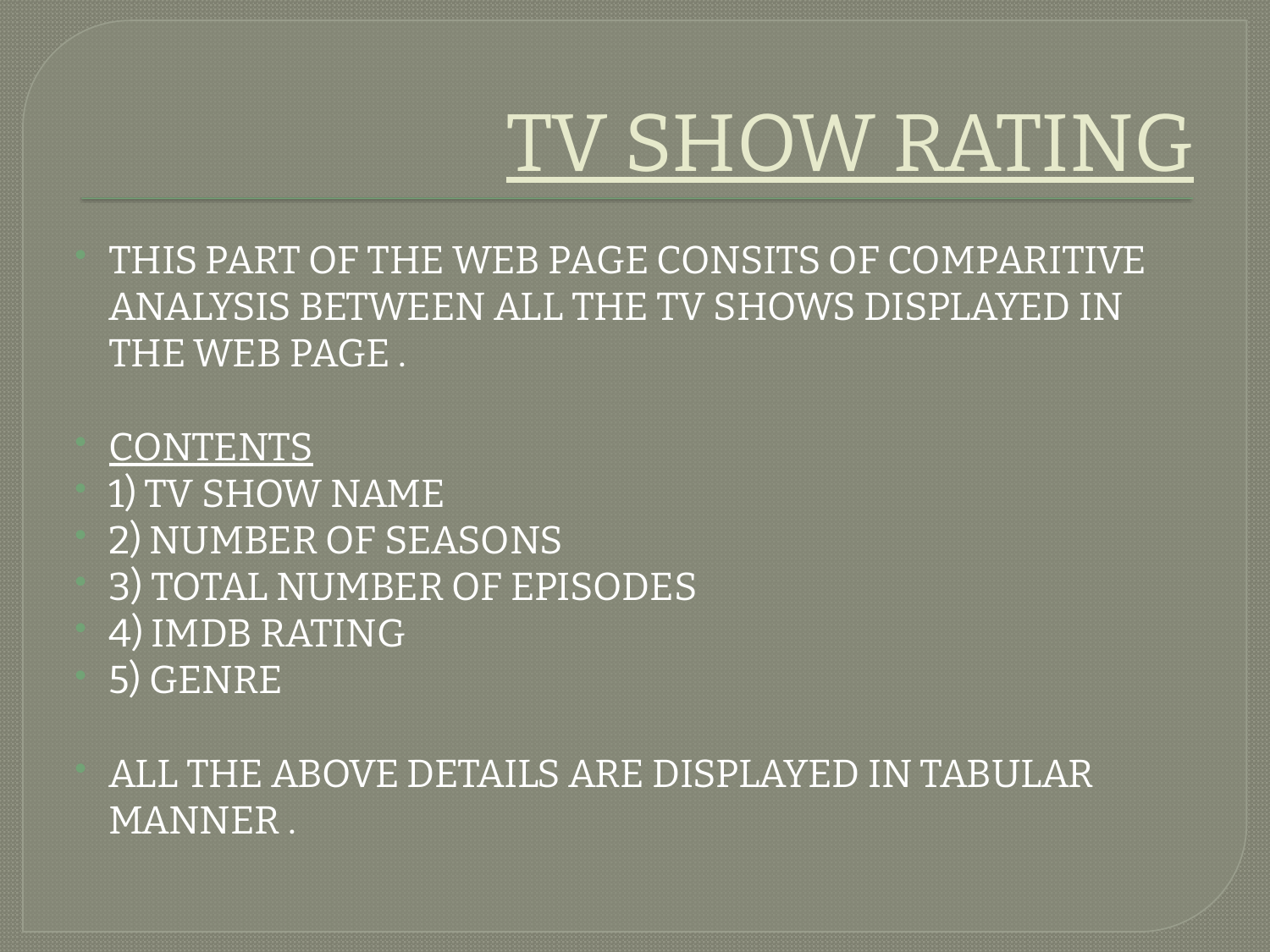

# TV SHOW RATING
THIS PART OF THE WEB PAGE CONSITS OF COMPARITIVE ANALYSIS BETWEEN ALL THE TV SHOWS DISPLAYED IN THE WEB PAGE .

CONTENTS
1) TV SHOW NAME
2) NUMBER OF SEASONS
3) TOTAL NUMBER OF EPISODES
4) IMDB RATING
5) GENRE

ALL THE ABOVE DETAILS ARE DISPLAYED IN TABULAR MANNER .